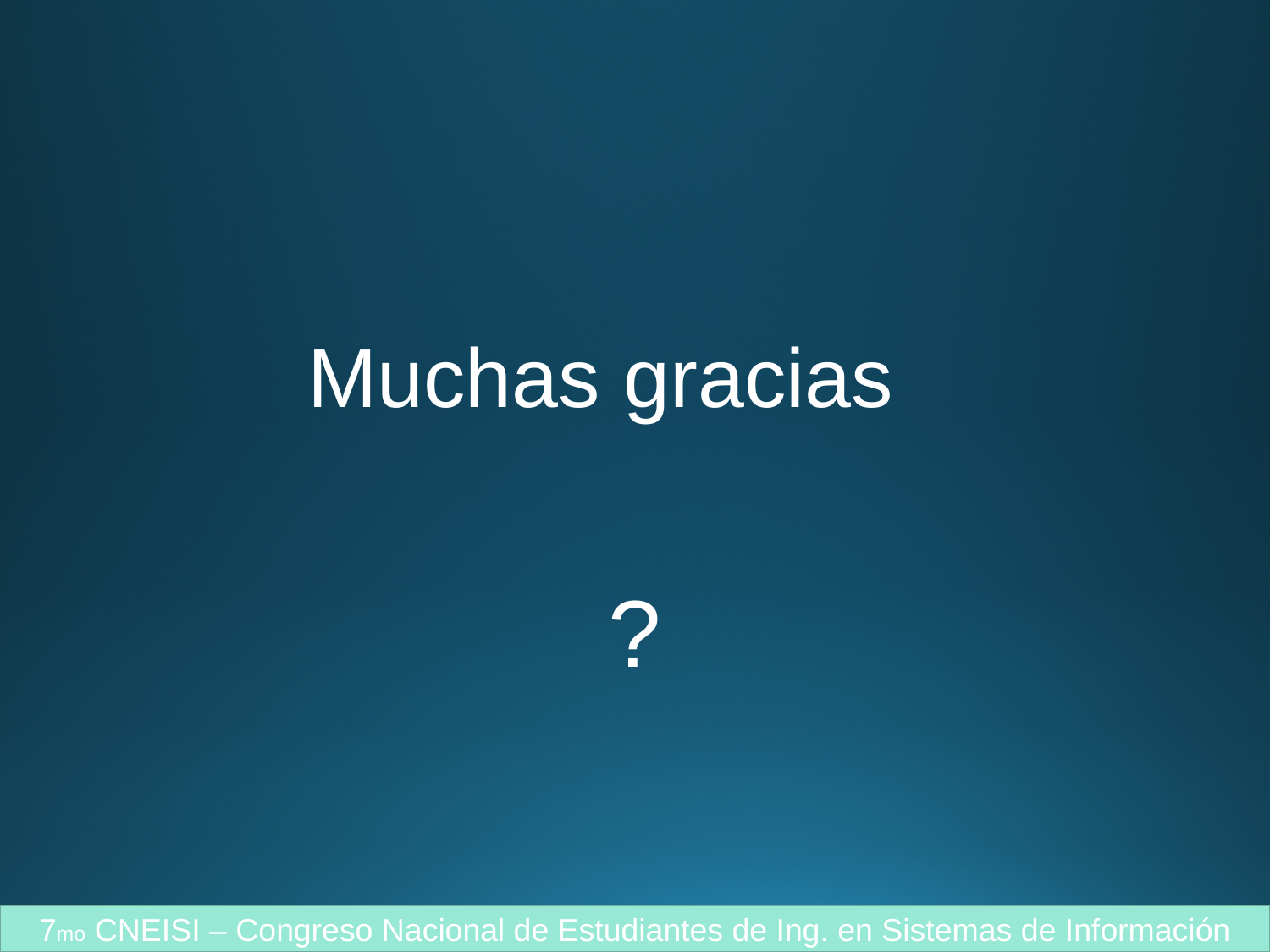

# Muchas gracias
?
7mo CNEISI – Congreso Nacional de Estudiantes de Ing. en Sistemas de Información